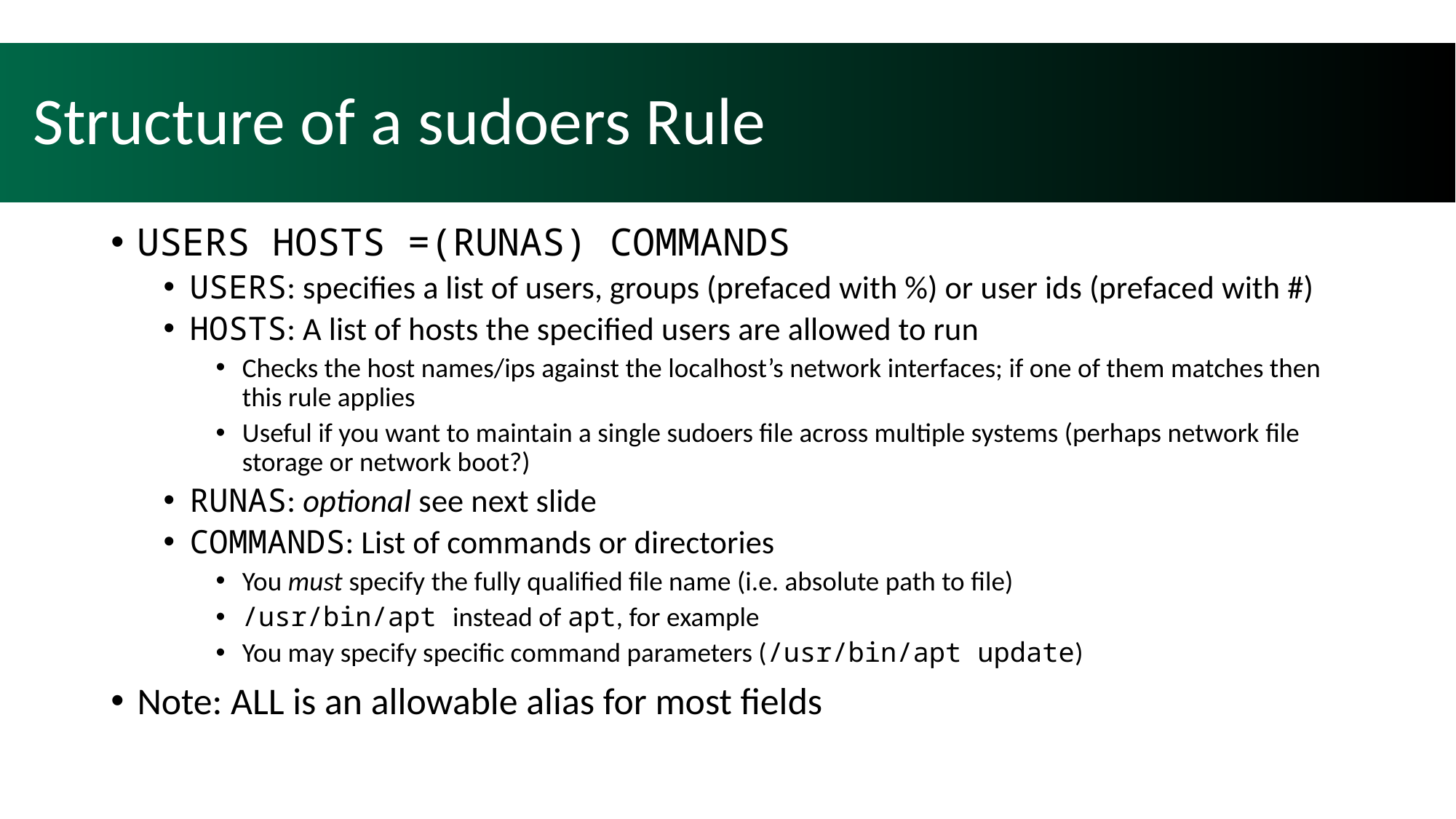

# Structure of a sudoers Rule
USERS HOSTS =(RUNAS) COMMANDS
USERS: specifies a list of users, groups (prefaced with %) or user ids (prefaced with #)
HOSTS: A list of hosts the specified users are allowed to run
Checks the host names/ips against the localhost’s network interfaces; if one of them matches then this rule applies
Useful if you want to maintain a single sudoers file across multiple systems (perhaps network file storage or network boot?)
RUNAS: optional see next slide
COMMANDS: List of commands or directories
You must specify the fully qualified file name (i.e. absolute path to file)
/usr/bin/apt instead of apt, for example
You may specify specific command parameters (/usr/bin/apt update)
Note: ALL is an allowable alias for most fields